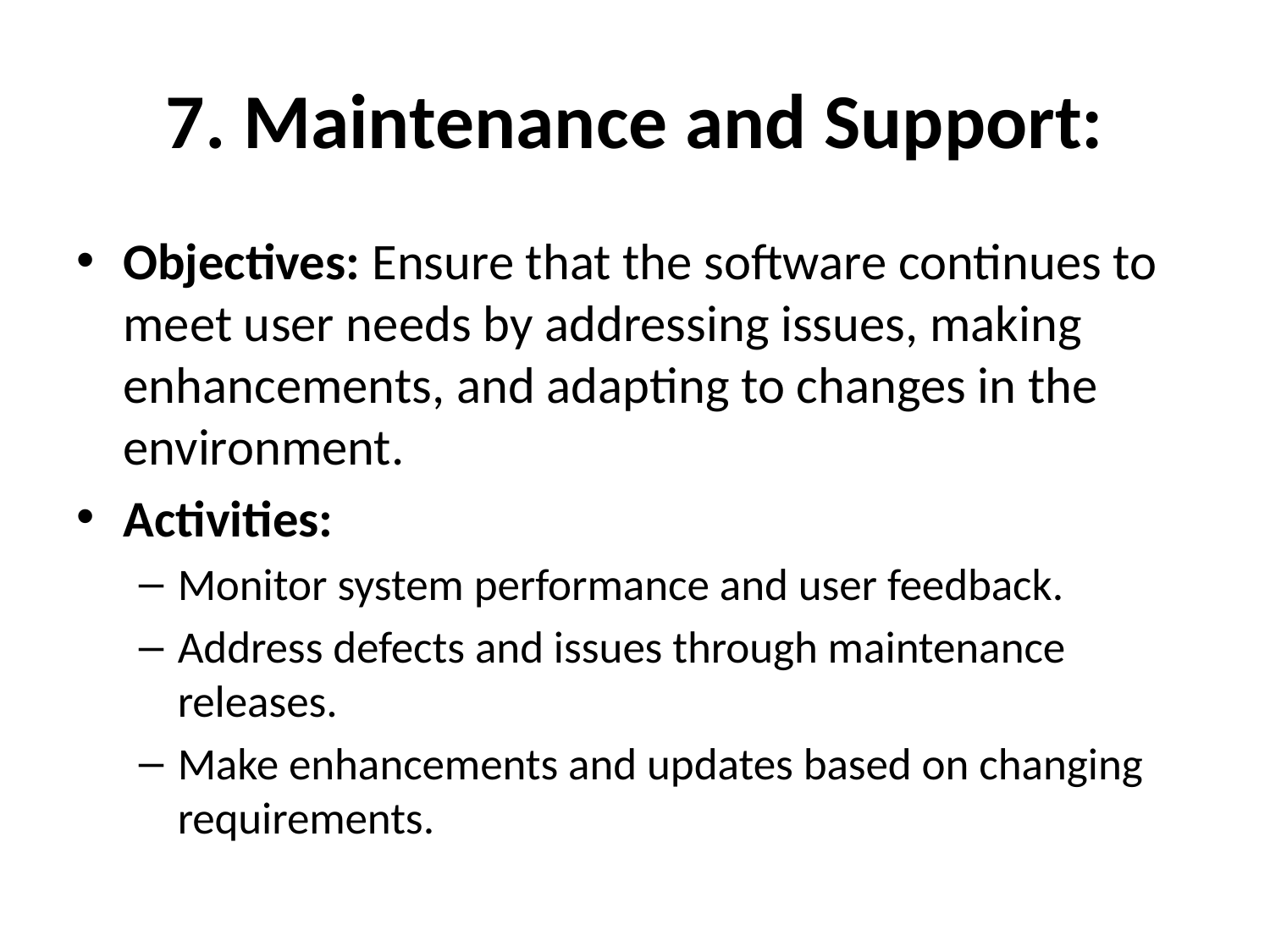

# 7. Maintenance and Support:
Objectives: Ensure that the software continues to meet user needs by addressing issues, making enhancements, and adapting to changes in the environment.
Activities:
Monitor system performance and user feedback.
Address defects and issues through maintenance releases.
Make enhancements and updates based on changing requirements.